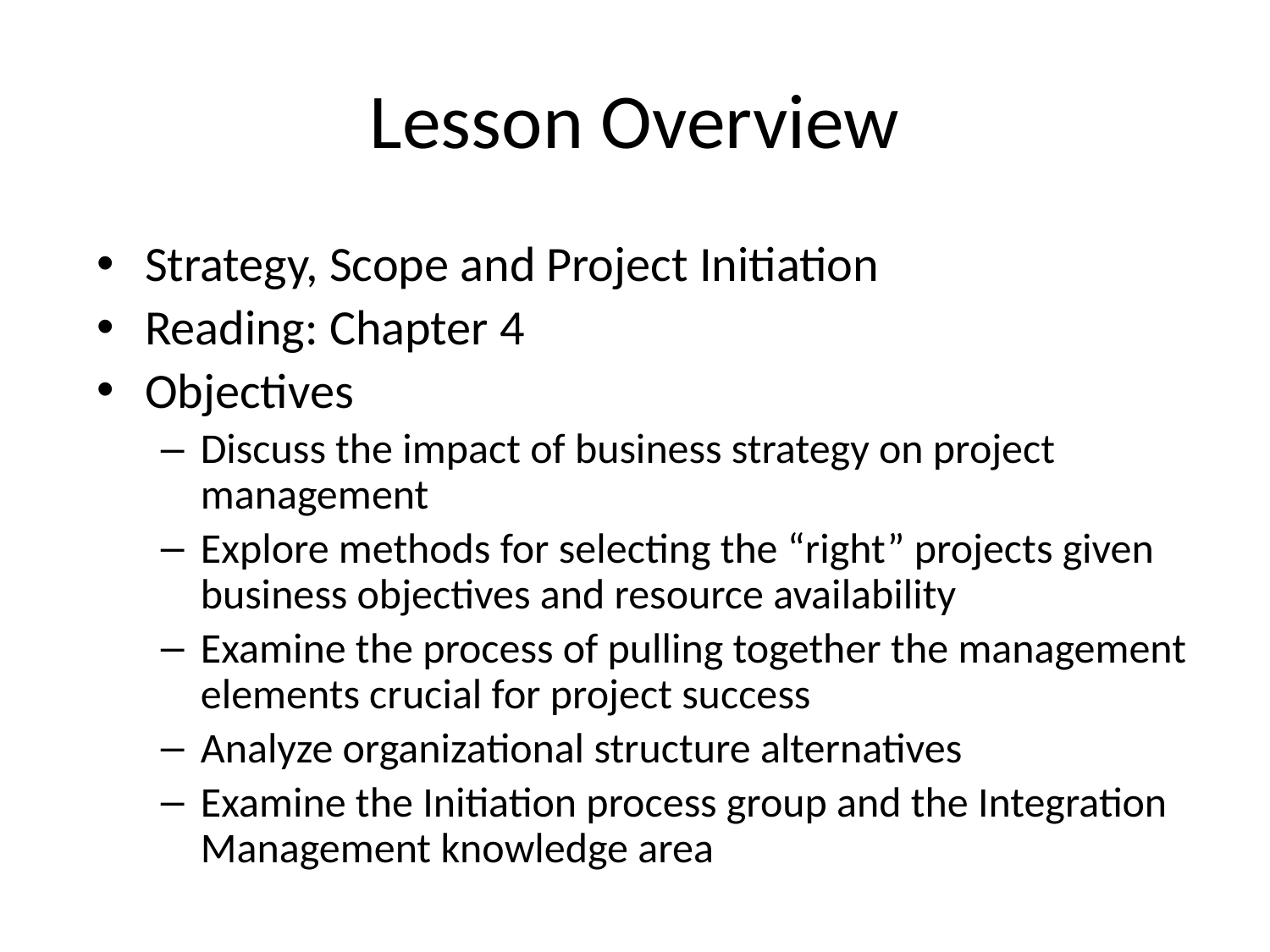

# Lesson Overview
Strategy, Scope and Project Initiation
Reading: Chapter 4
Objectives
Discuss the impact of business strategy on project management
Explore methods for selecting the “right” projects given business objectives and resource availability
Examine the process of pulling together the management elements crucial for project success
Analyze organizational structure alternatives
Examine the Initiation process group and the Integration Management knowledge area